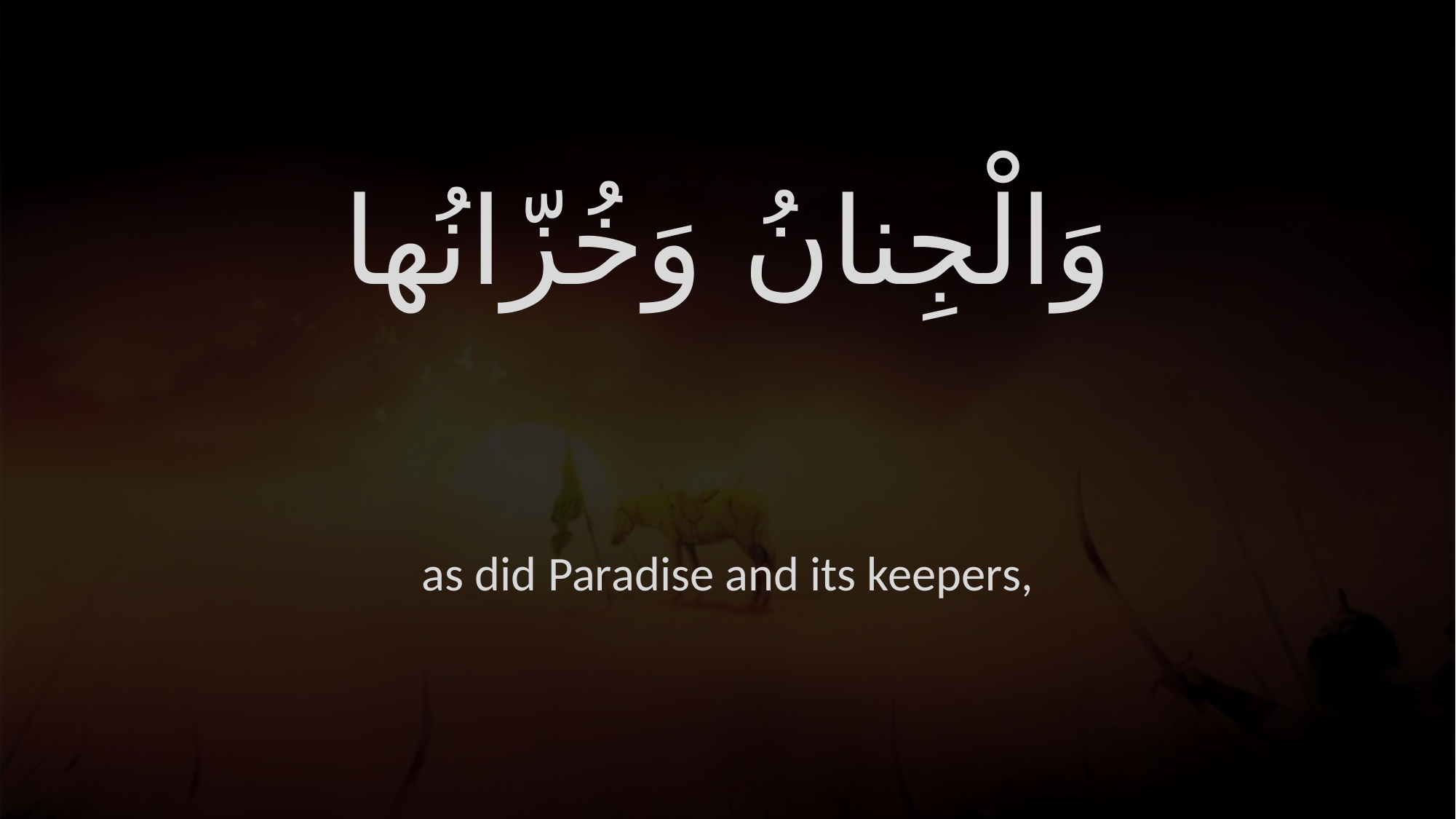

# وَالْجِنانُ وَخُزّانُها
as did Paradise and its keepers,